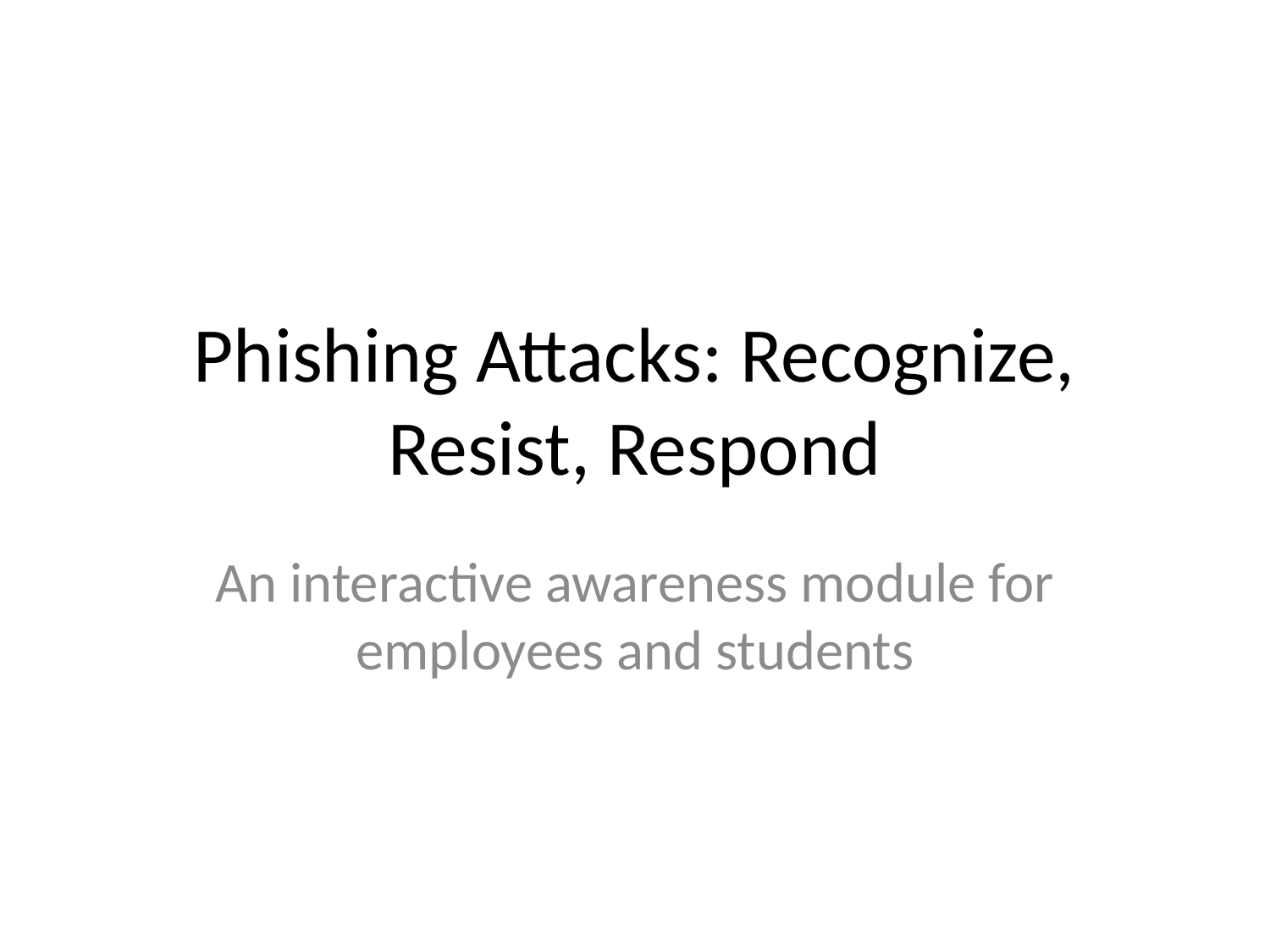

# Phishing Attacks: Recognize, Resist, Respond
An interactive awareness module for employees and students